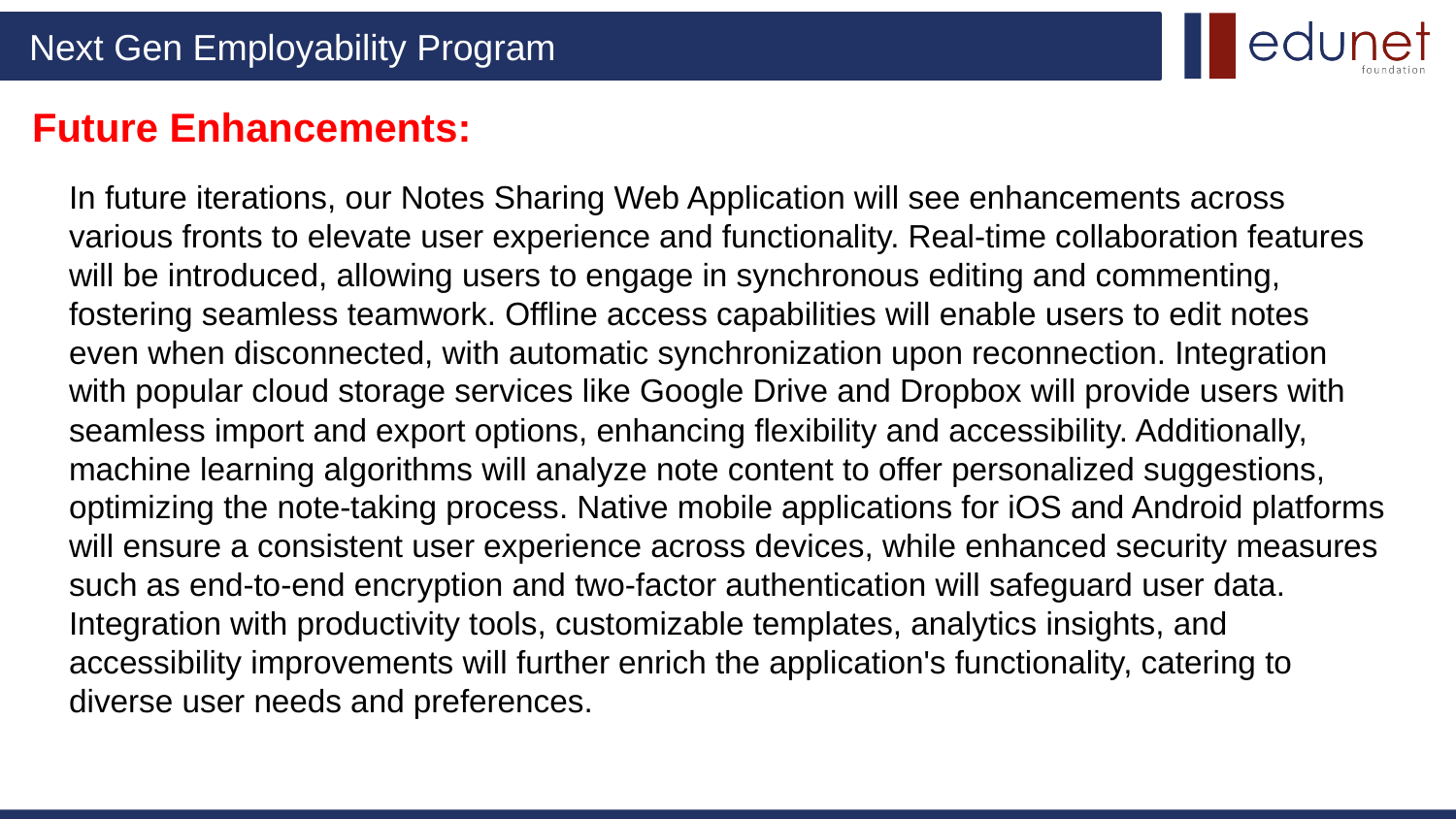

# Future Enhancements:

In future iterations, our Notes Sharing Web Application will see enhancements across various fronts to elevate user experience and functionality. Real-time collaboration features will be introduced, allowing users to engage in synchronous editing and commenting, fostering seamless teamwork. Offline access capabilities will enable users to edit notes even when disconnected, with automatic synchronization upon reconnection. Integration with popular cloud storage services like Google Drive and Dropbox will provide users with seamless import and export options, enhancing flexibility and accessibility. Additionally, machine learning algorithms will analyze note content to offer personalized suggestions, optimizing the note-taking process. Native mobile applications for iOS and Android platforms will ensure a consistent user experience across devices, while enhanced security measures such as end-to-end encryption and two-factor authentication will safeguard user data. Integration with productivity tools, customizable templates, analytics insights, and accessibility improvements will further enrich the application's functionality, catering to diverse user needs and preferences.